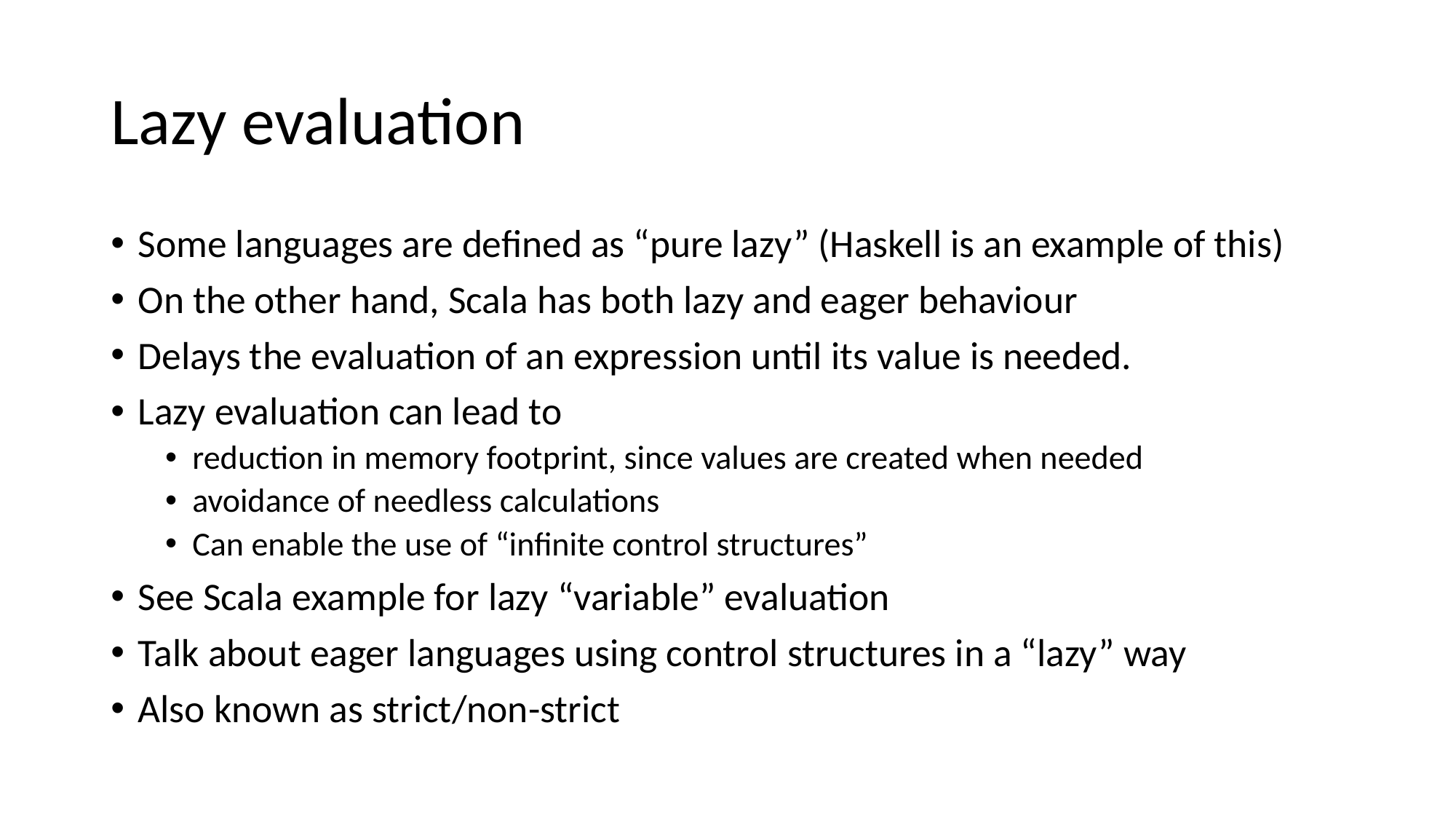

# Lazy evaluation
Some languages are defined as “pure lazy” (Haskell is an example of this)
On the other hand, Scala has both lazy and eager behaviour
Delays the evaluation of an expression until its value is needed.
Lazy evaluation can lead to
reduction in memory footprint, since values are created when needed
avoidance of needless calculations
Can enable the use of “infinite control structures”
See Scala example for lazy “variable” evaluation
Talk about eager languages using control structures in a “lazy” way
Also known as strict/non-strict